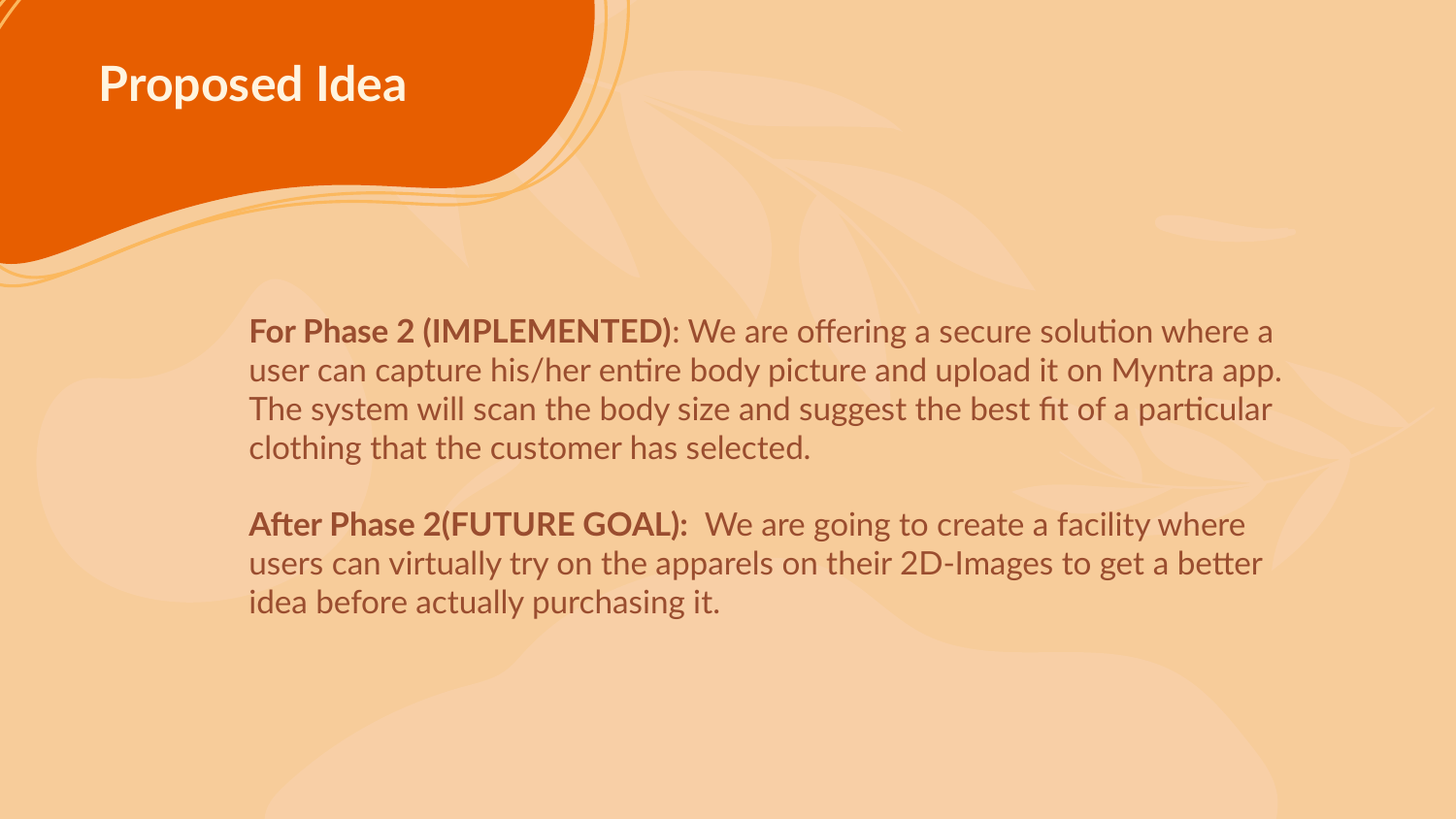

# Proposed Idea
For Phase 2 (IMPLEMENTED): We are offering a secure solution where a user can capture his/her entire body picture and upload it on Myntra app. The system will scan the body size and suggest the best fit of a particular clothing that the customer has selected.

After Phase 2(FUTURE GOAL):  We are going to create a facility where users can virtually try on the apparels on their 2D-Images to get a better idea before actually purchasing it.